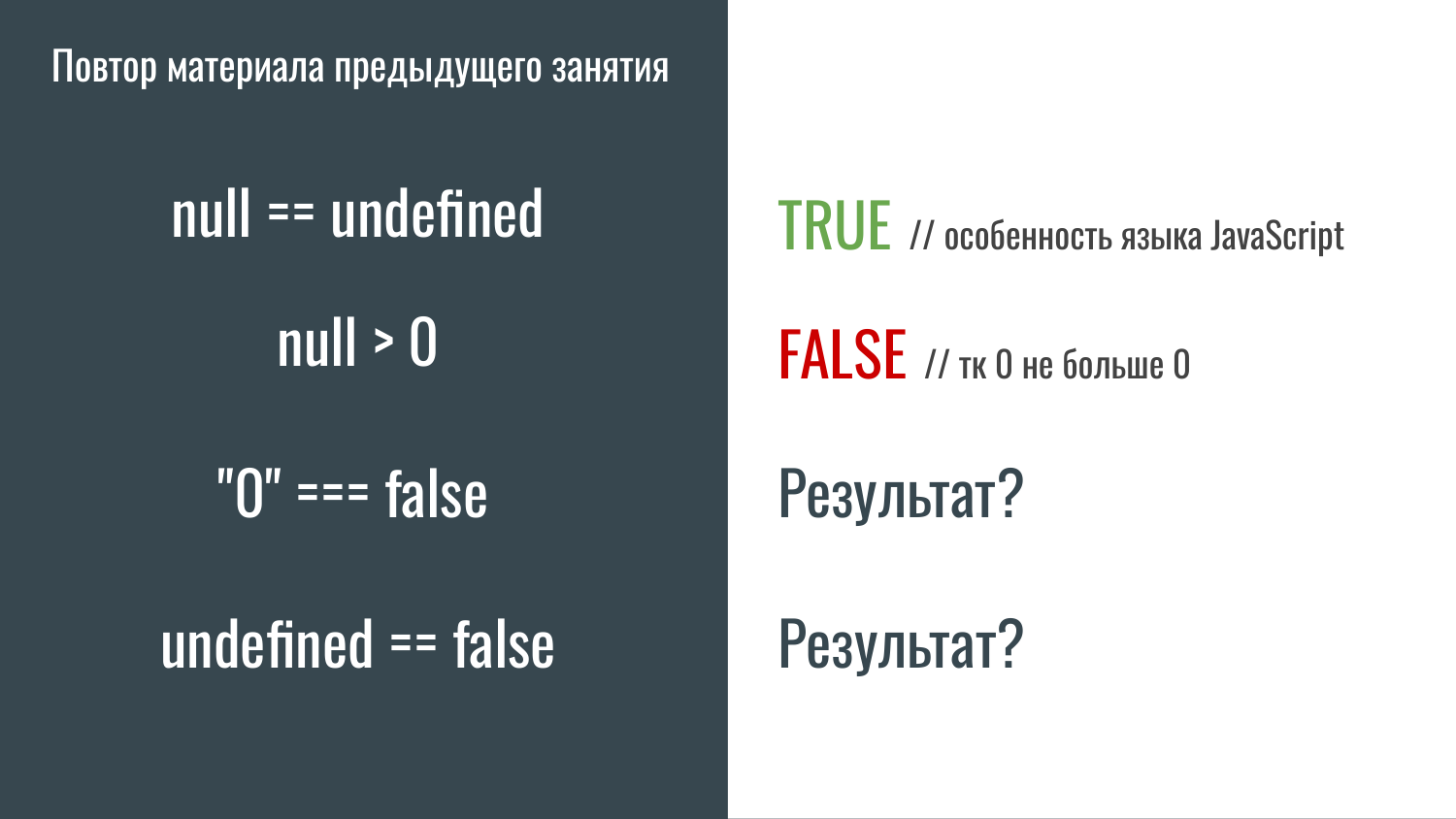

Повтор материала предыдущего занятия
null == undefined

TRUE // особенность языка JavaScript
null > 0
FALSE // тк 0 не больше 0
"0" === false
Результат?
undefined == false
Результат?